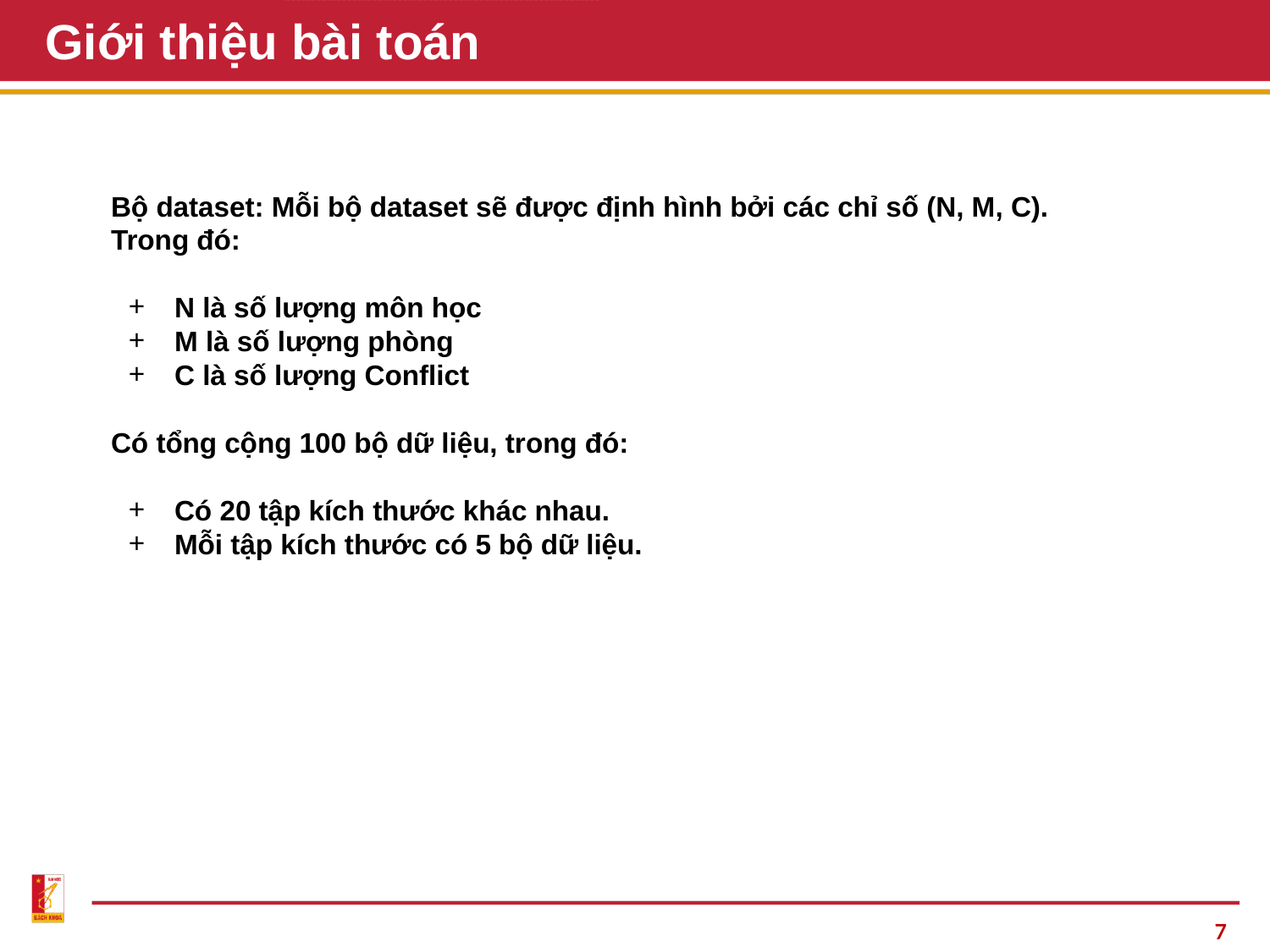

# Giới thiệu bài toán
Bộ dataset: Mỗi bộ dataset sẽ được định hình bởi các chỉ số (N, M, C). Trong đó:

N là số lượng môn học
M là số lượng phòng
C là số lượng Conflict

Có tổng cộng 100 bộ dữ liệu, trong đó:

Có 20 tập kích thước khác nhau.
Mỗi tập kích thước có 5 bộ dữ liệu.
7